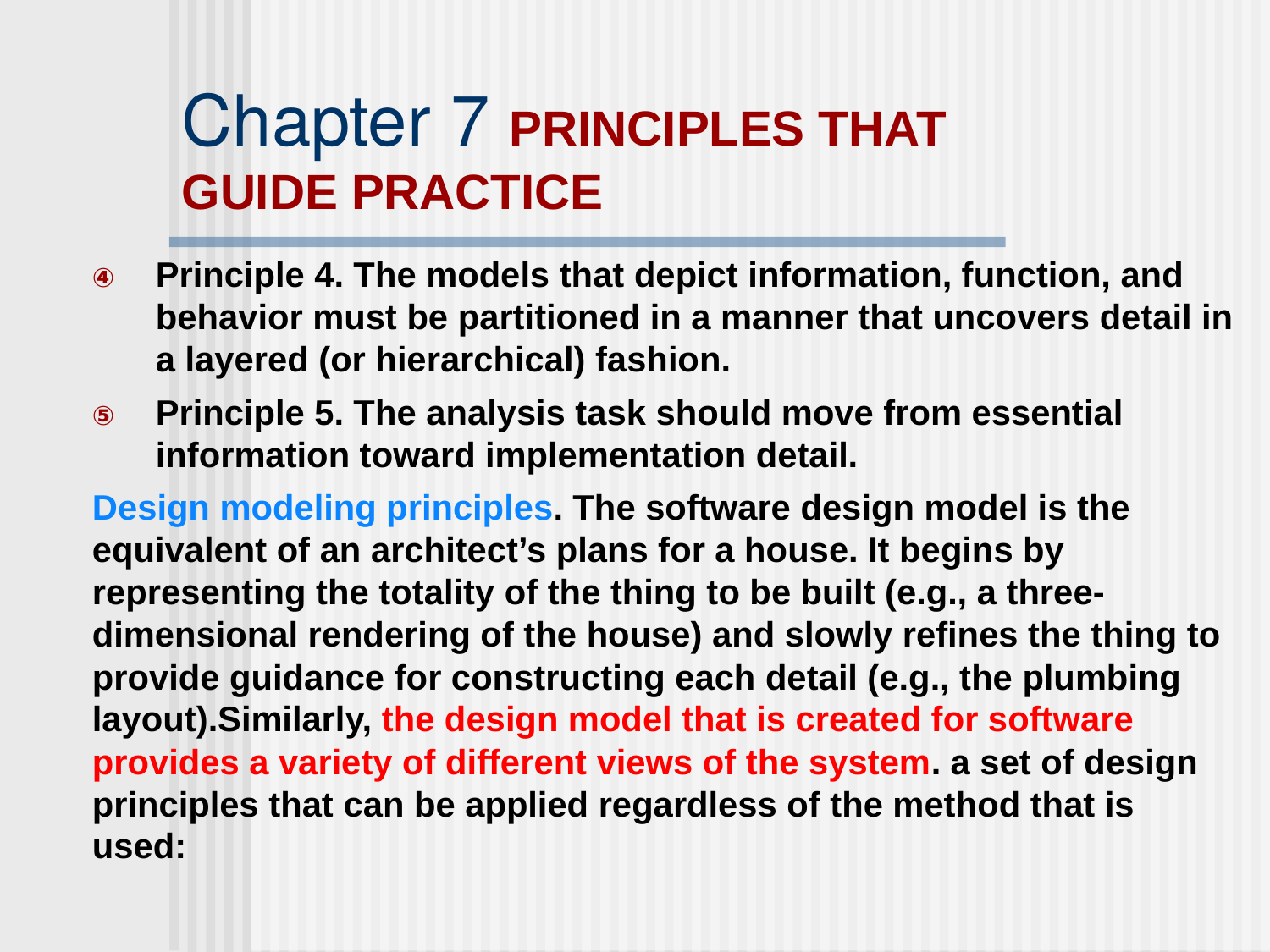

# Chapter 7 PRINCIPLES THAT GUIDE PRACTICE
Principle 4. The models that depict information, function, and behavior must be partitioned in a manner that uncovers detail in a layered (or hierarchical) fashion.
Principle 5. The analysis task should move from essential information toward implementation detail.
Design modeling principles. The software design model is the equivalent of an architect’s plans for a house. It begins by representing the totality of the thing to be built (e.g., a three-dimensional rendering of the house) and slowly refines the thing to provide guidance for constructing each detail (e.g., the plumbing layout).Similarly, the design model that is created for software provides a variety of different views of the system. a set of design principles that can be applied regardless of the method that is used:
13